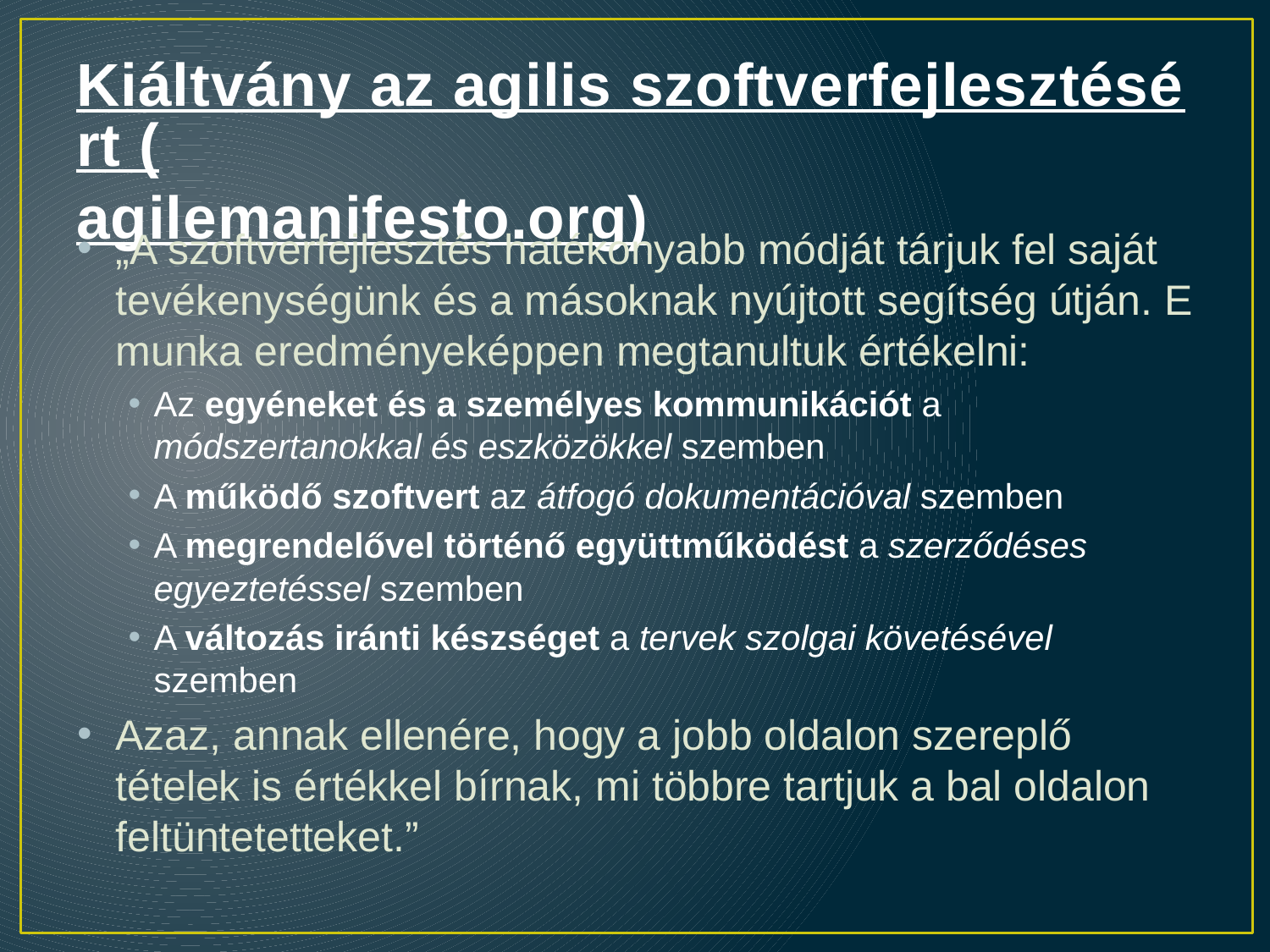

# Kiáltvány az agilis szoftverfejlesztésért (agilemanifesto.org)
„A szoftverfejlesztés hatékonyabb módját tárjuk fel saját tevékenységünk és a másoknak nyújtott segítség útján. E munka eredményeképpen megtanultuk értékelni:
Az egyéneket és a személyes kommunikációt a módszertanokkal és eszközökkel szemben
A működő szoftvert az átfogó dokumentációval szemben
A megrendelővel történő együttműködést a szerződéses egyeztetéssel szemben
A változás iránti készséget a tervek szolgai követésével szemben
Azaz, annak ellenére, hogy a jobb oldalon szereplő tételek is értékkel bírnak, mi többre tartjuk a bal oldalon feltüntetetteket.”